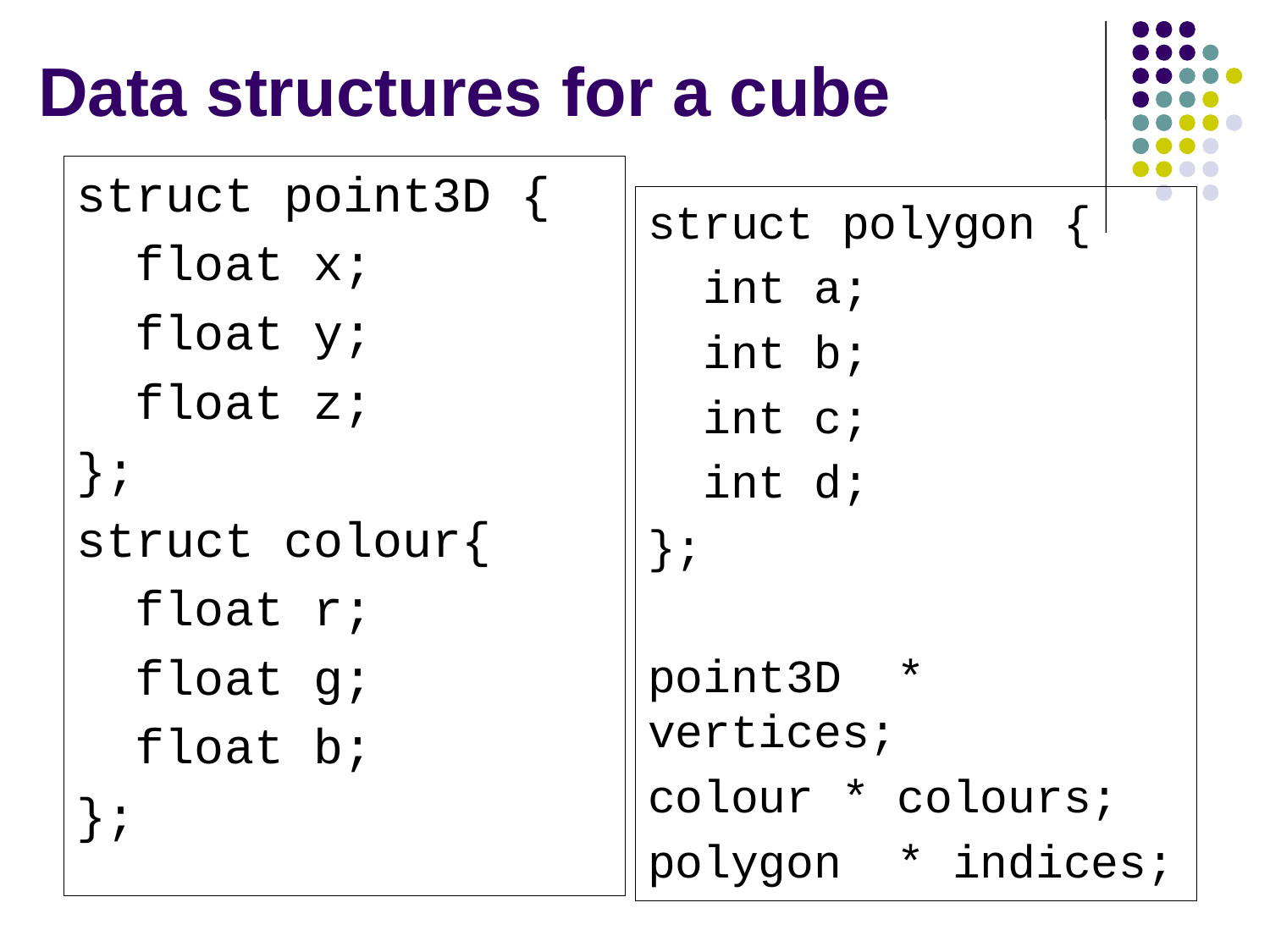

# Data structures for a cube
struct point3D {
  float x;
  float y;
  float z;
};
struct colour{
  float r;
  float g;
  float b;
};

struct polygon {
  int a;
  int b;
  int c;
  int d;
};

point3D  * vertices;
colour * colours;
polygon  * indices;